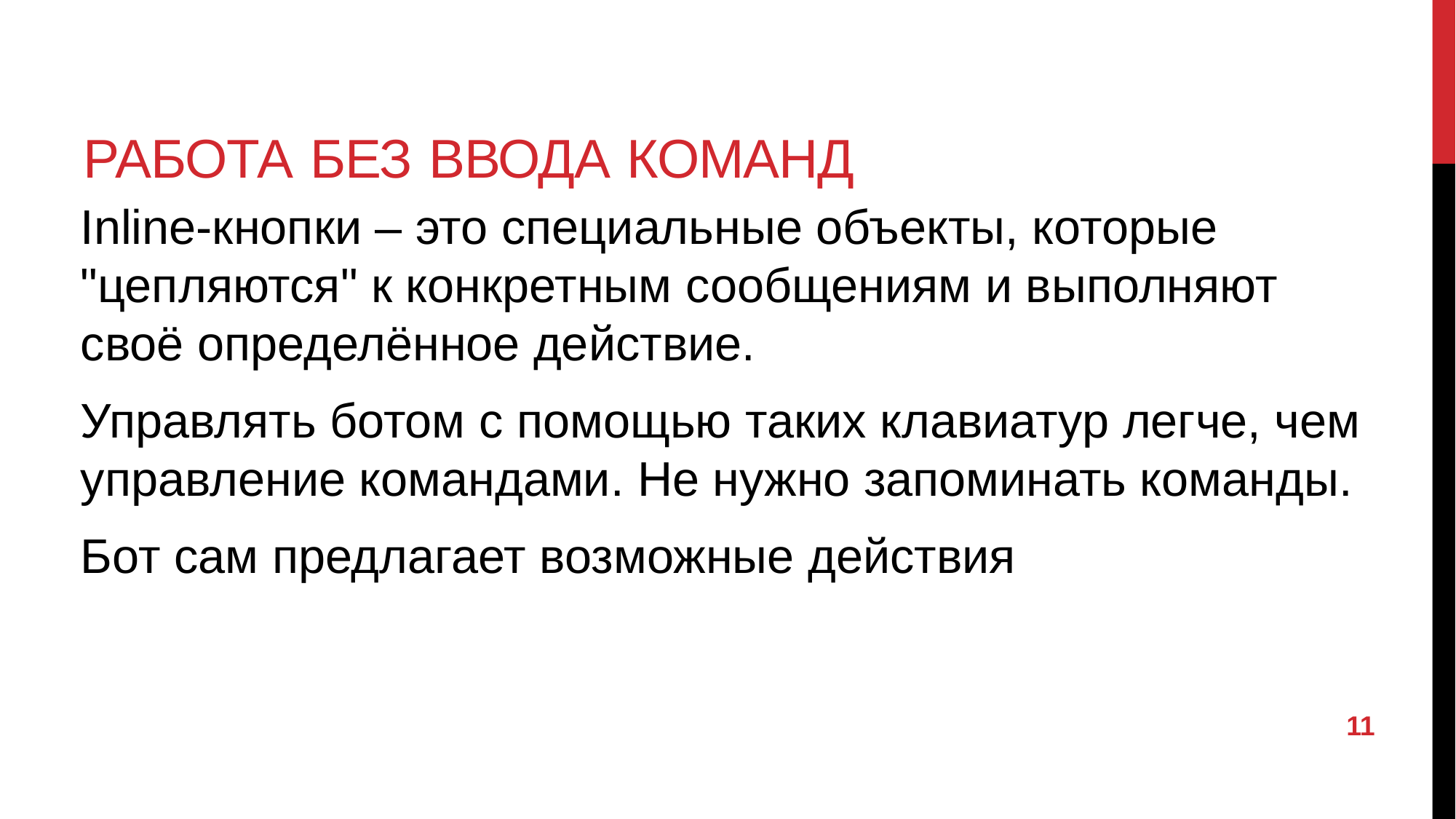

# Работа без ввода команд
Inline-кнопки – это специальные объекты, которые "цепляются" к конкретным сообщениям и выполняют своё определённое действие.
Управлять ботом с помощью таких клавиатур легче, чем управление командами. Не нужно запоминать команды.
Бот сам предлагает возможные действия
11